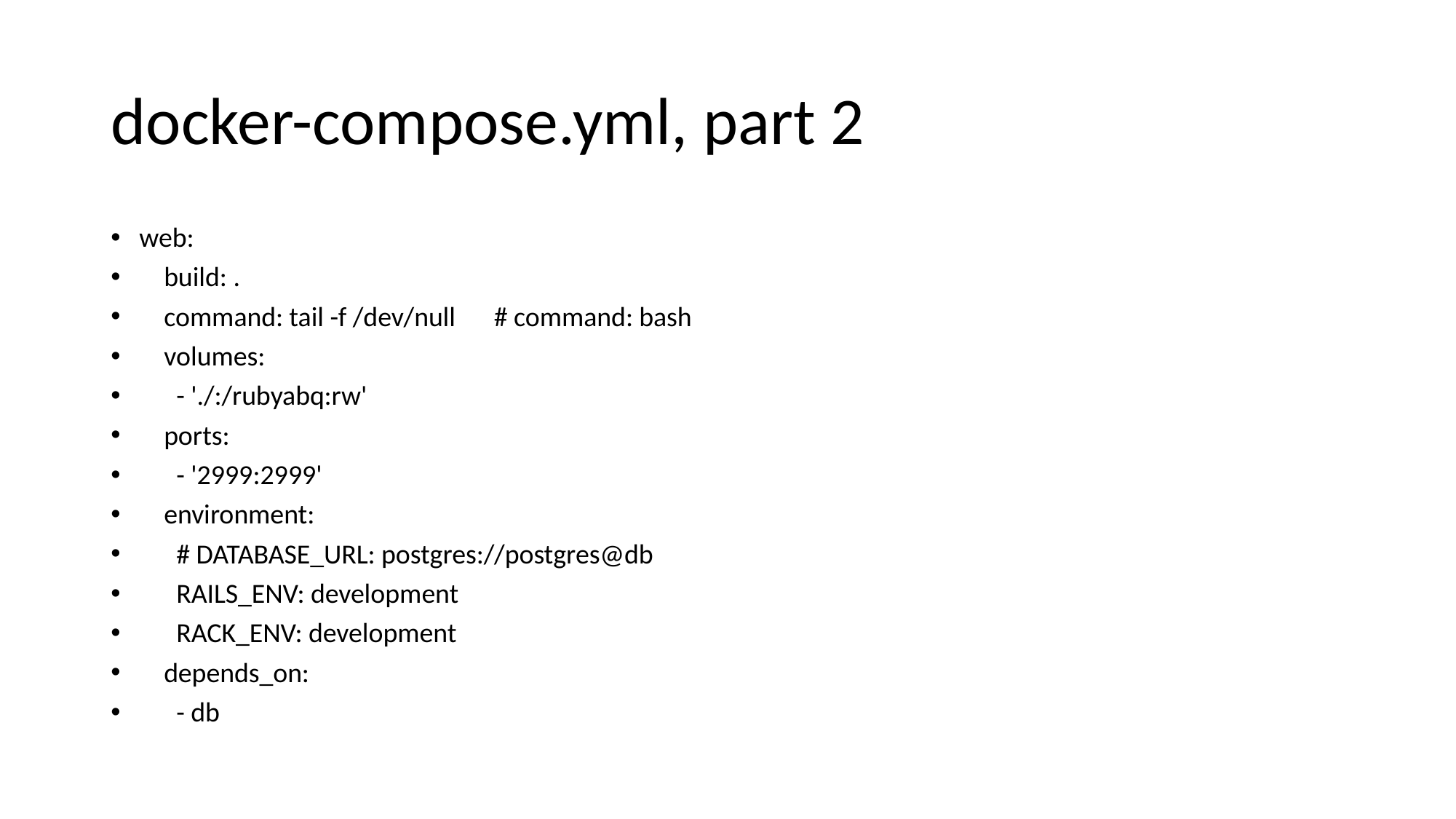

# docker-compose.yml, part 2
web:
    build: .
    command: tail -f /dev/null		# command: bash
    volumes:
      - './:/rubyabq:rw'
    ports:
      - '2999:2999'
    environment:
      # DATABASE_URL: postgres://postgres@db
      RAILS_ENV: development
      RACK_ENV: development
    depends_on:
      - db